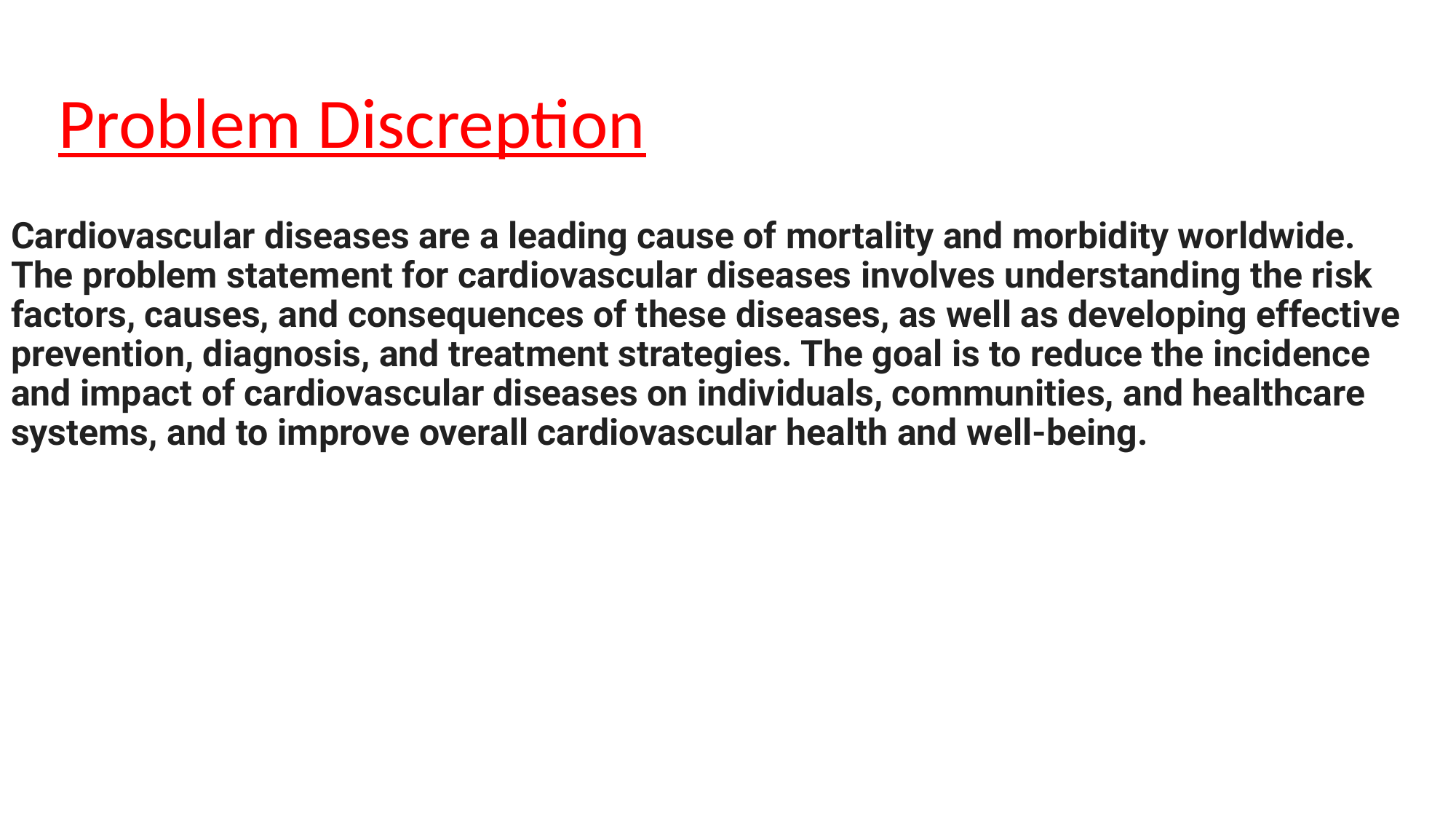

# Problem Discreption
Cardiovascular diseases are a leading cause of mortality and morbidity worldwide. The problem statement for cardiovascular diseases involves understanding the risk factors, causes, and consequences of these diseases, as well as developing effective prevention, diagnosis, and treatment strategies. The goal is to reduce the incidence and impact of cardiovascular diseases on individuals, communities, and healthcare systems, and to improve overall cardiovascular health and well-being.